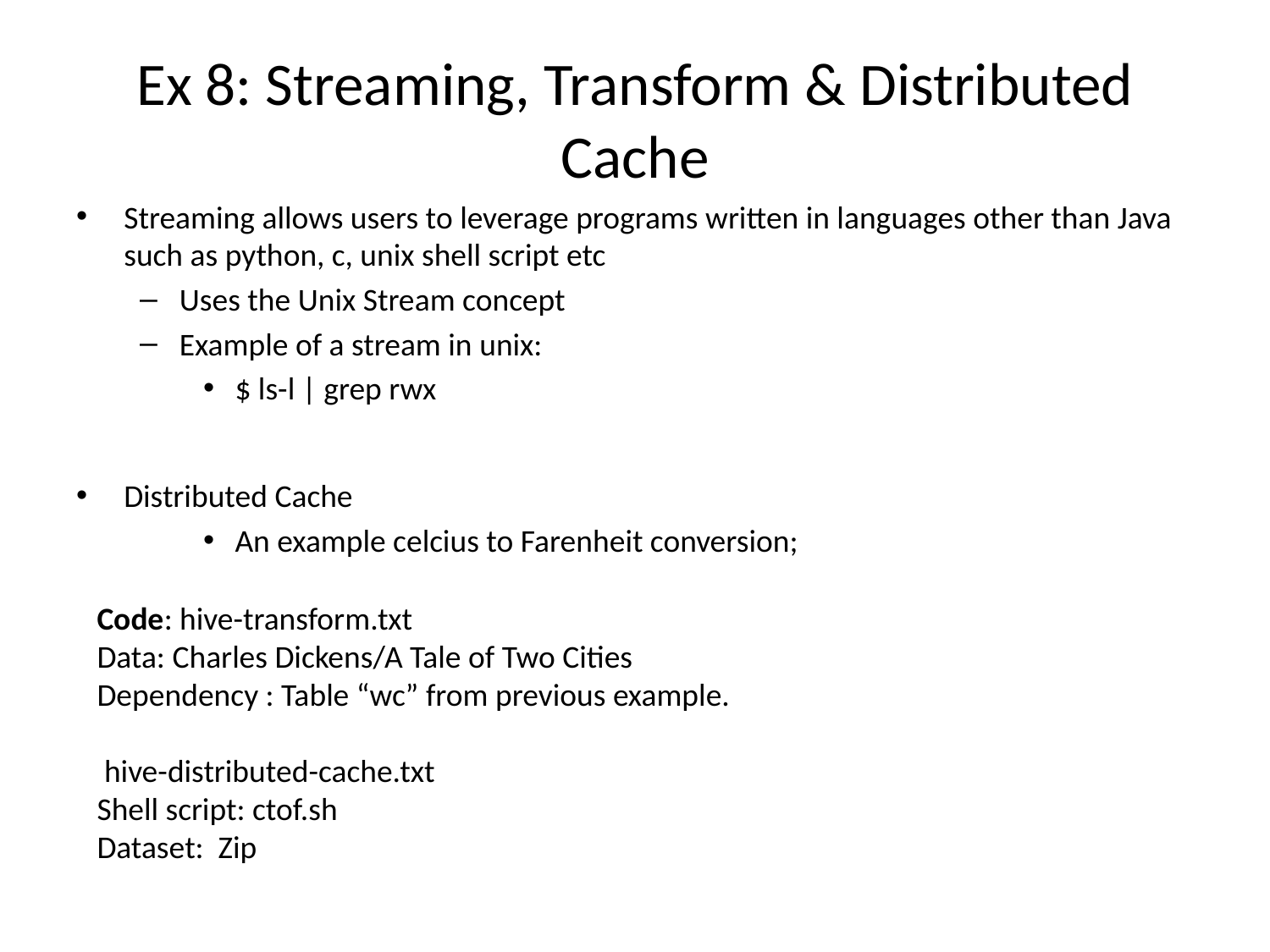

# Ex 8: Streaming, Transform & Distributed Cache
Streaming allows users to leverage programs written in languages other than Java such as python, c, unix shell script etc
Uses the Unix Stream concept
Example of a stream in unix:
$ ls-l | grep rwx

Distributed Cache
An example celcius to Farenheit conversion;
Code: hive-transform.txt
Data: Charles Dickens/A Tale of Two Cities
Dependency : Table “wc” from previous example.

 hive-distributed-cache.txt
Shell script: ctof.sh
Dataset:  Zip